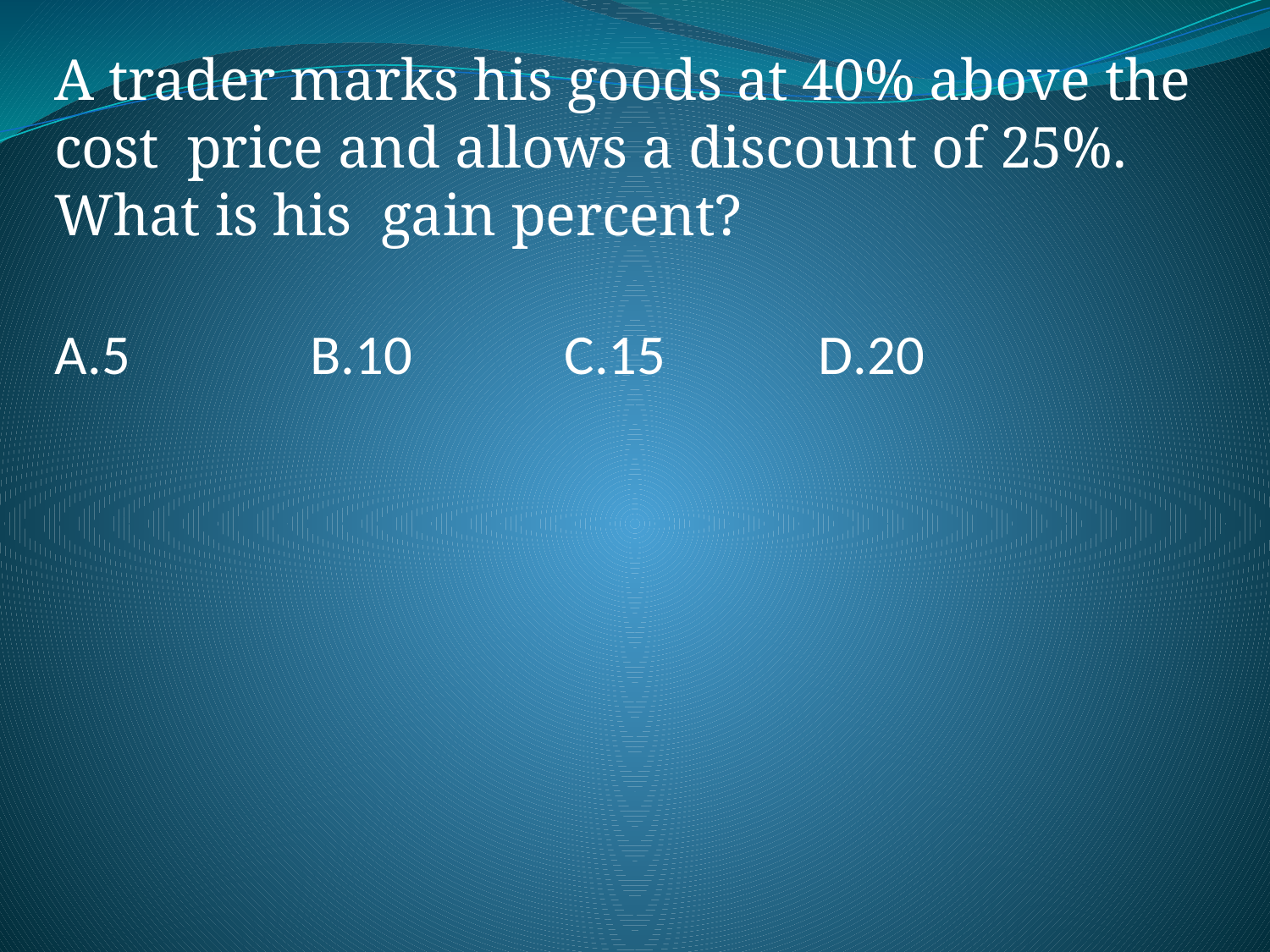

A trader marks his goods at 40% above the cost  price and allows a discount of 25%. What is his  gain percent?

A.5	B.10	C.15	D.20